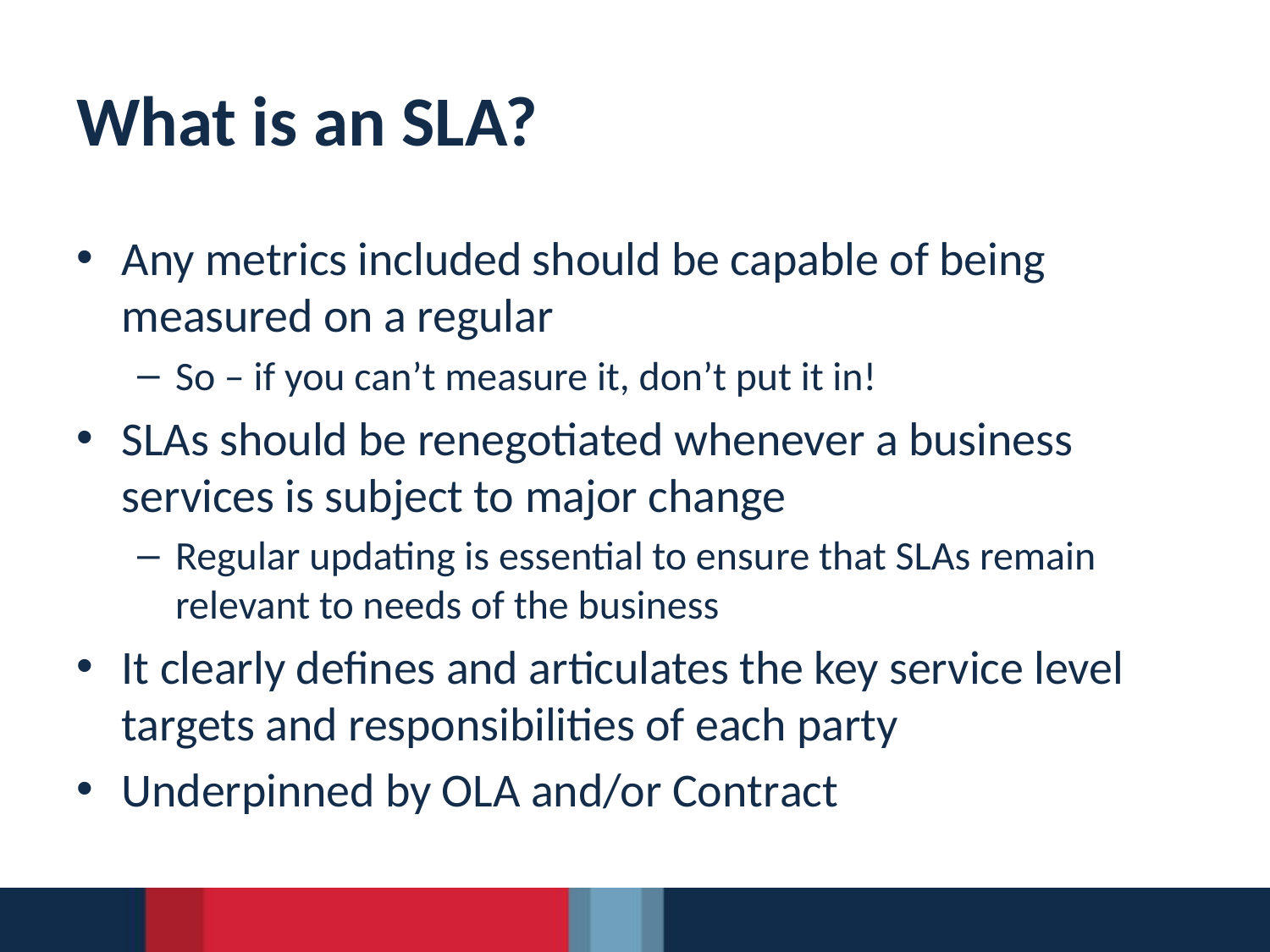

# What is an SLA?
Any metrics included should be capable of being measured on a regular
So – if you can’t measure it, don’t put it in!
SLAs should be renegotiated whenever a business services is subject to major change
Regular updating is essential to ensure that SLAs remain relevant to needs of the business
It clearly defines and articulates the key service level targets and responsibilities of each party
Underpinned by OLA and/or Contract